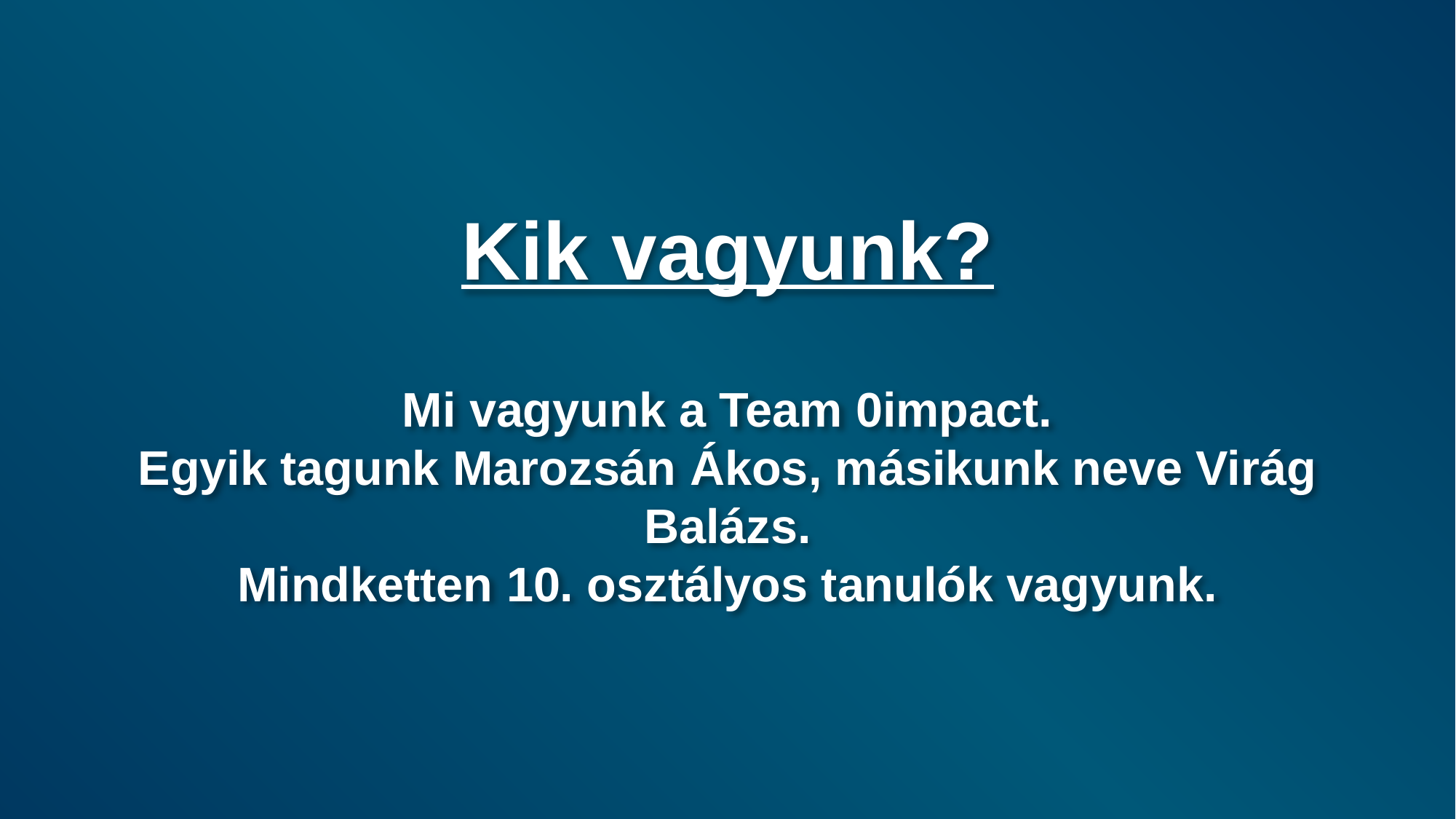

Kik vagyunk?
Mi vagyunk a Team 0impact.
Egyik tagunk Marozsán Ákos, másikunk neve Virág Balázs.
Mindketten 10. osztályos tanulók vagyunk.